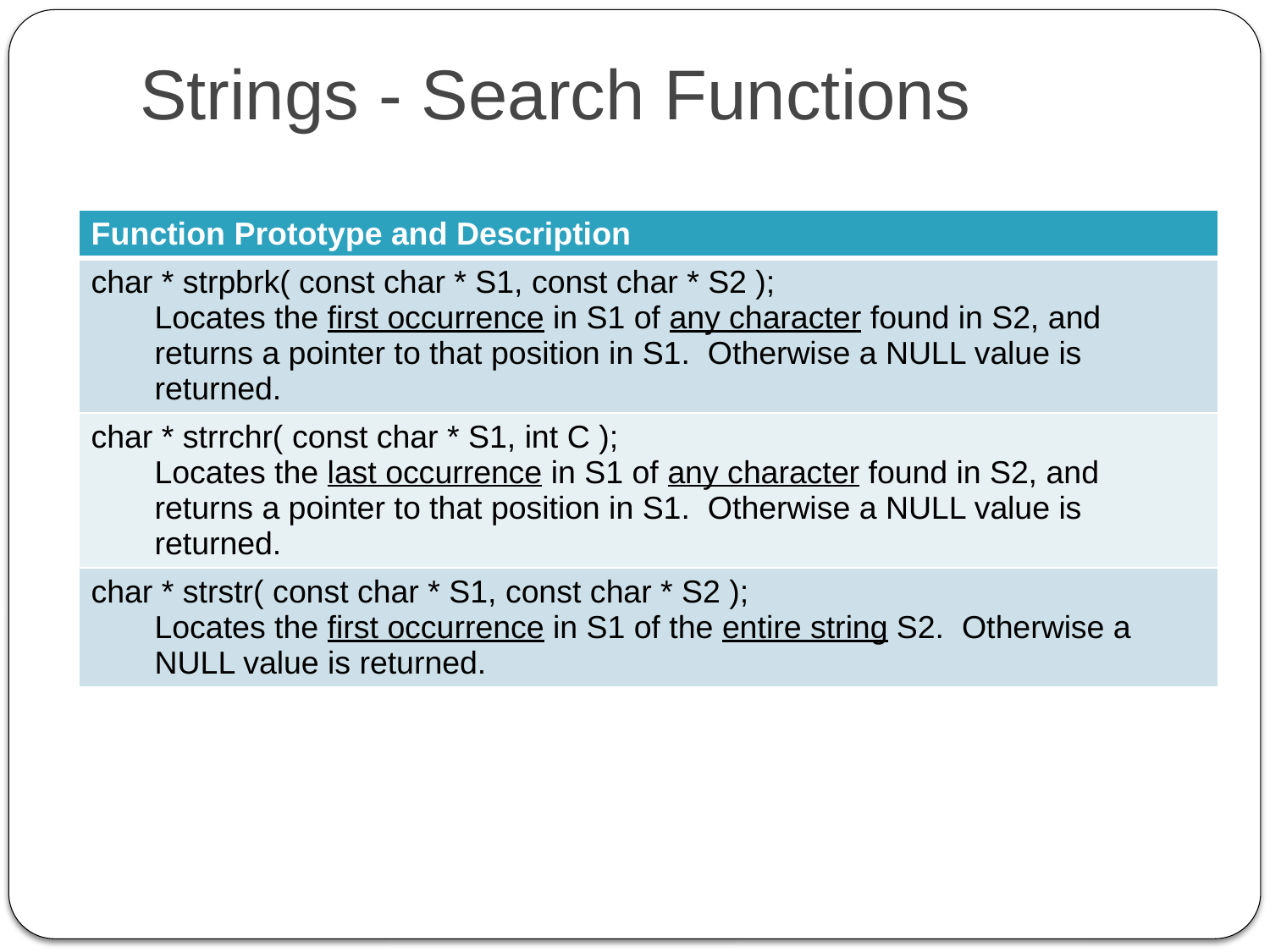

# Strings - Search Functions

| Function Prototype and Description |
| --- |
| char \* strpbrk( const char \* S1, const char \* S2 ); Locates the first occurrence in S1 of any character found in S2, and returns a pointer to that position in S1. Otherwise a NULL value is returned. |
| char \* strrchr( const char \* S1, int C ); Locates the last occurrence in S1 of any character found in S2, and returns a pointer to that position in S1. Otherwise a NULL value is returned. |
| char \* strstr( const char \* S1, const char \* S2 ); Locates the first occurrence in S1 of the entire string S2. Otherwise a NULL value is returned. |